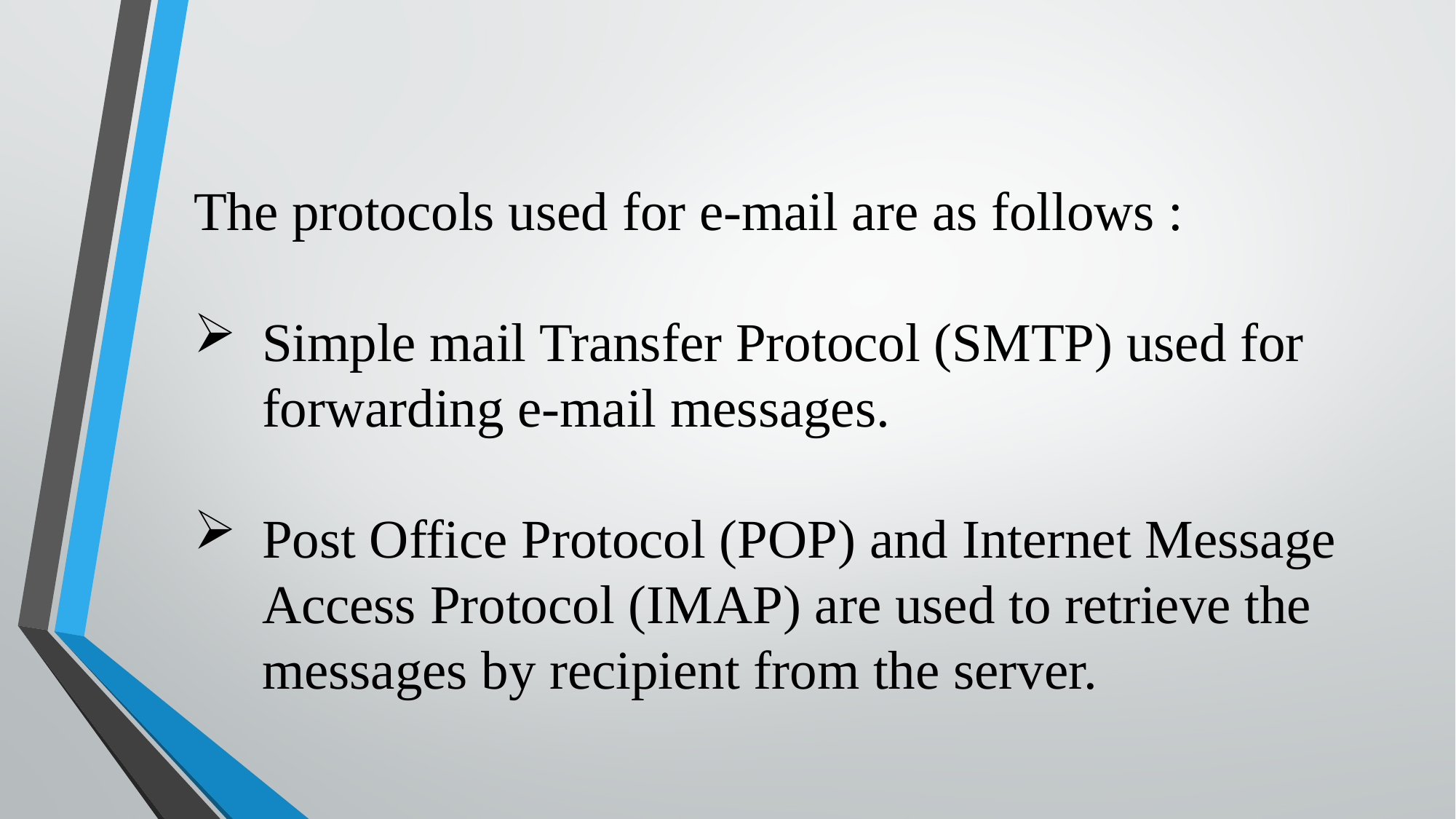

The protocols used for e-mail are as follows :

Simple mail Transfer Protocol (SMTP) used for forwarding e-mail messages.

Post Office Protocol (POP) and Internet Message Access Protocol (IMAP) are used to retrieve the messages by recipient from the server.